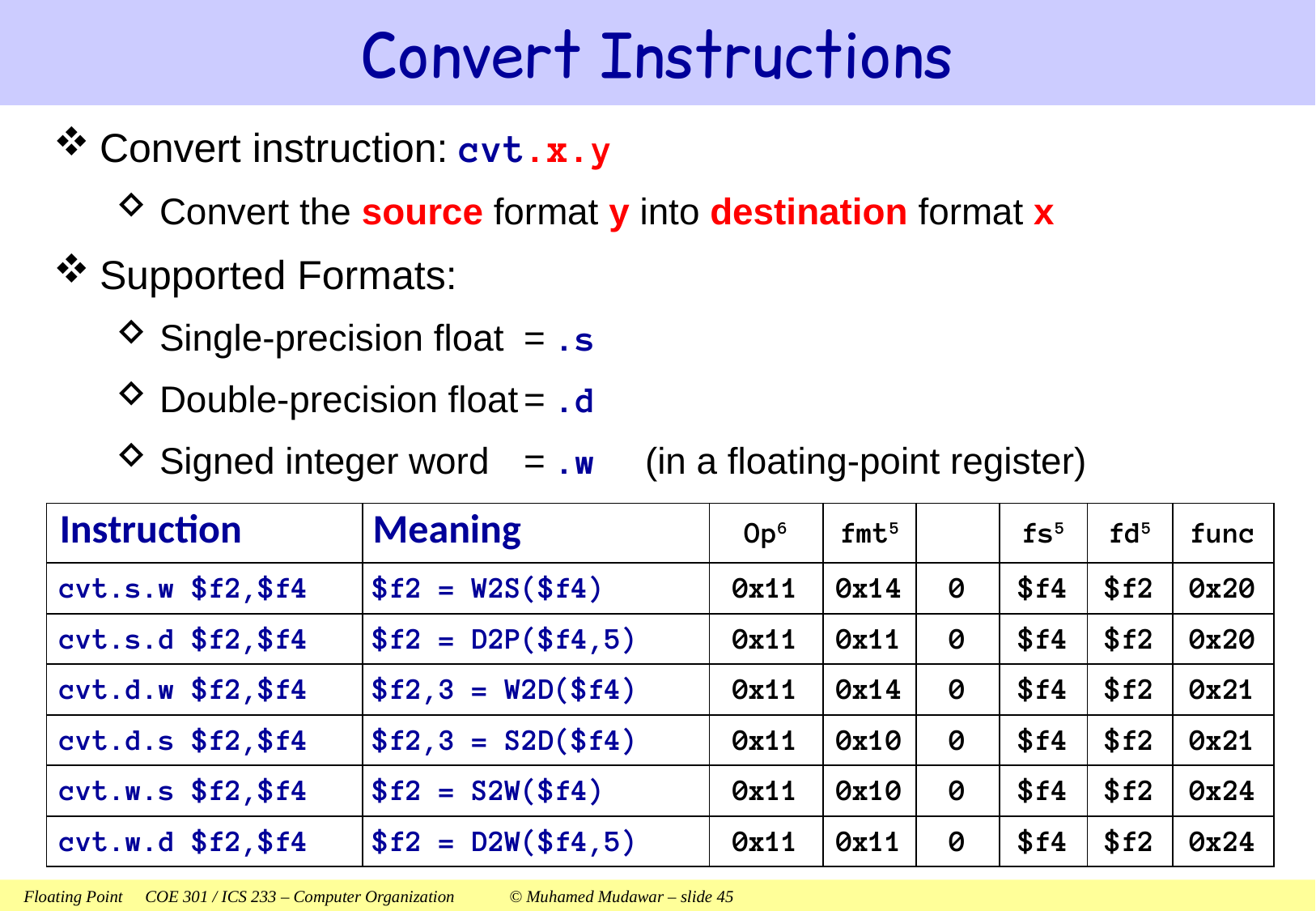

# Convert Instructions
Convert instruction: cvt.x.y
Convert the source format y into destination format x
Supported Formats:
Single-precision float	= .s
Double-precision float	= .d
Signed integer word	= .w	(in a floating-point register)
| Instruction | Meaning | Op6 | fmt5 |  | fs5 | fd5 | func |
| --- | --- | --- | --- | --- | --- | --- | --- |
| cvt.s.w $f2,$f4 | $f2 = W2S($f4) | 0x11 | 0x14 | 0 | $f4 | $f2 | 0x20 |
| cvt.s.d $f2,$f4 | $f2 = D2P($f4,5) | 0x11 | 0x11 | 0 | $f4 | $f2 | 0x20 |
| cvt.d.w $f2,$f4 | $f2,3 = W2D($f4) | 0x11 | 0x14 | 0 | $f4 | $f2 | 0x21 |
| cvt.d.s $f2,$f4 | $f2,3 = S2D($f4) | 0x11 | 0x10 | 0 | $f4 | $f2 | 0x21 |
| cvt.w.s $f2,$f4 | $f2 = S2W($f4) | 0x11 | 0x10 | 0 | $f4 | $f2 | 0x24 |
| cvt.w.d $f2,$f4 | $f2 = D2W($f4,5) | 0x11 | 0x11 | 0 | $f4 | $f2 | 0x24 |